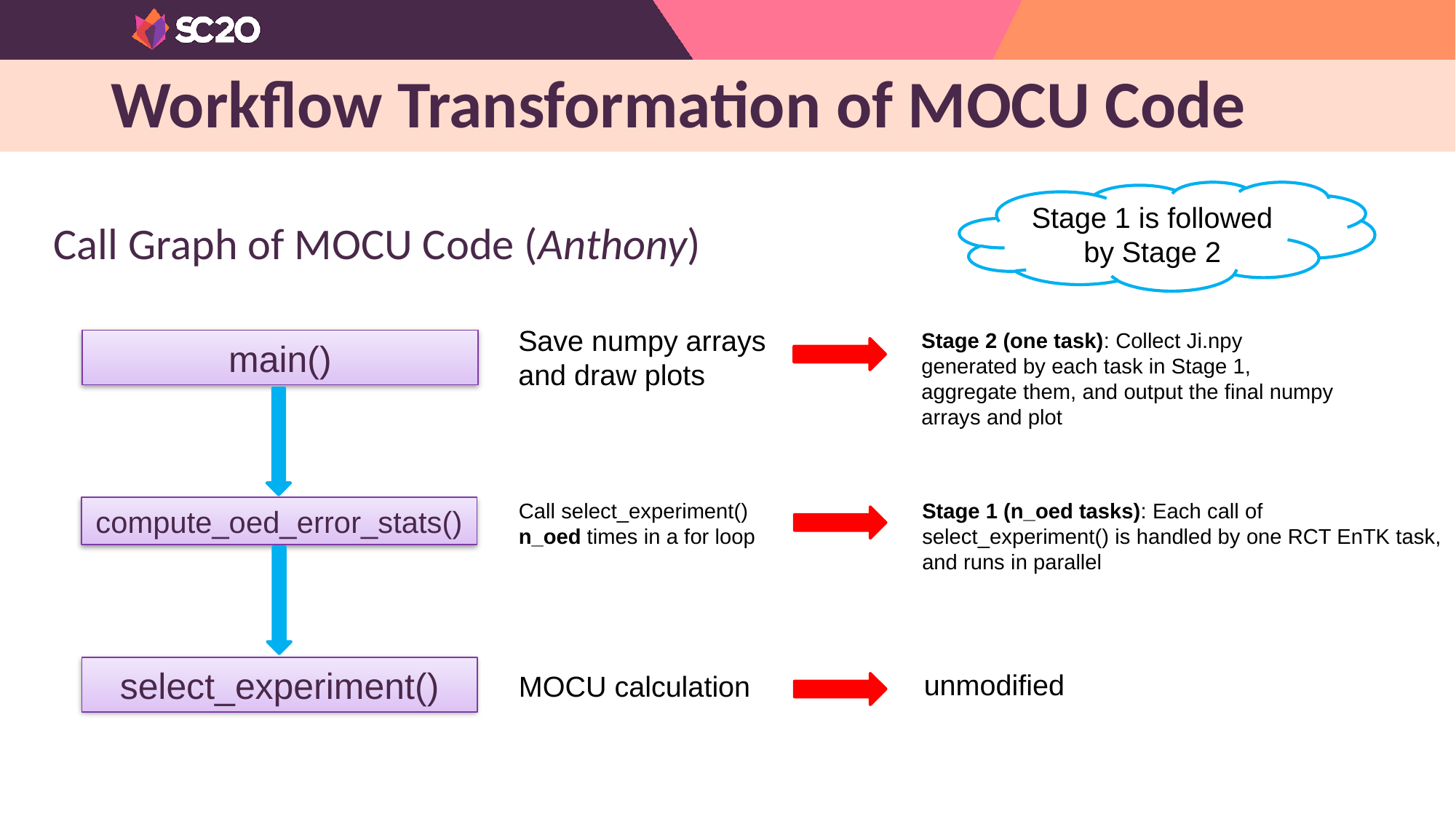

# Workflow Transformation of MOCU Code
Stage 1 is followed by Stage 2
Call Graph of MOCU Code (Anthony)
Save numpy arrays and draw plots
Stage 2 (one task): Collect Ji.npy generated by each task in Stage 1, aggregate them, and output the final numpy arrays and plot
main()

Stage 1 (n_oed tasks): Each call of select_experiment() is handled by one RCT EnTK task, and runs in parallel
Call select_experiment() n_oed times in a for loop
compute_oed_error_stats()

select_experiment()
unmodified
MOCU calculation